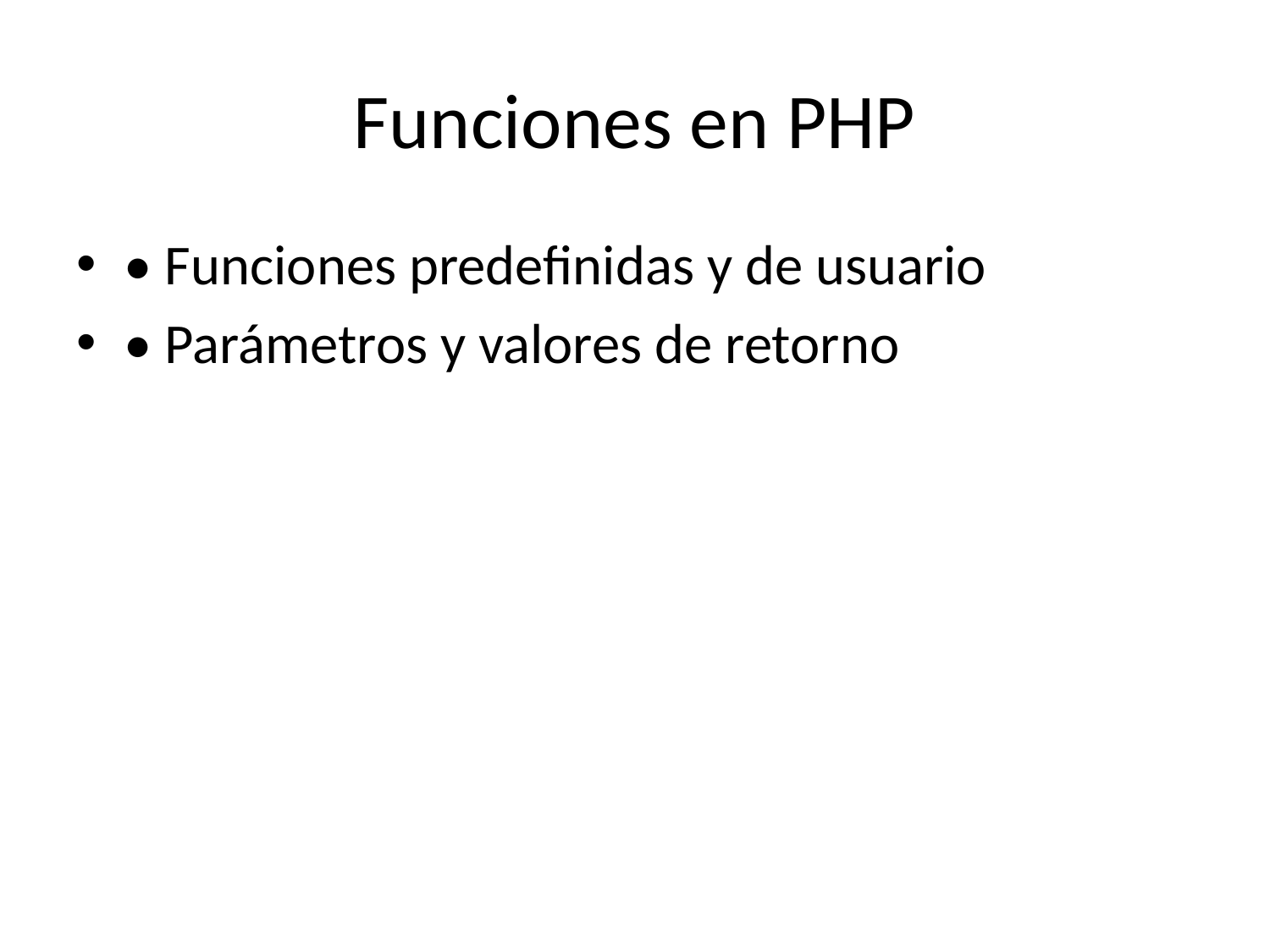

# Funciones en PHP
• Funciones predefinidas y de usuario
• Parámetros y valores de retorno